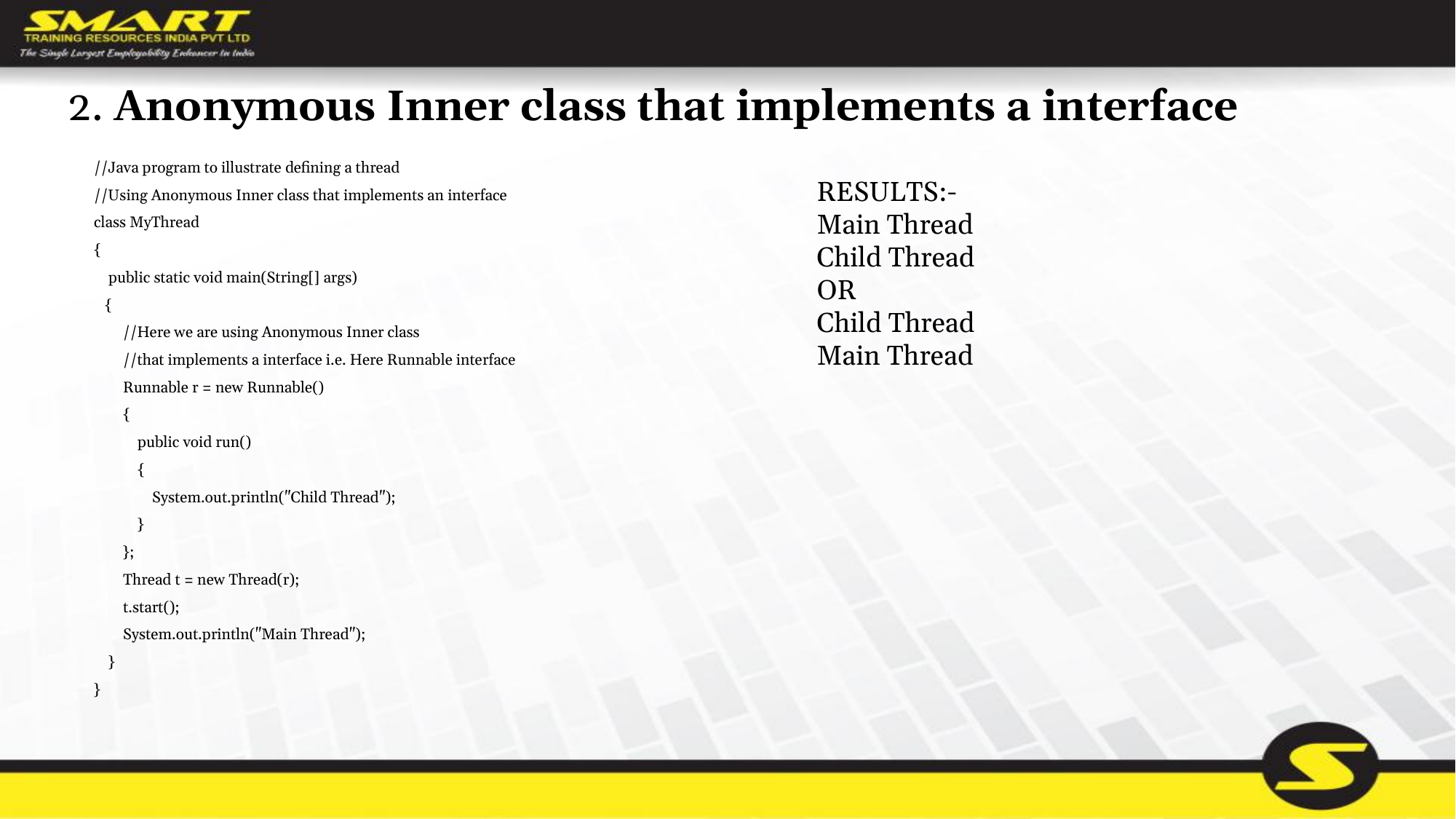

# 2. Anonymous Inner class that implements a interface
//Java program to illustrate defining a thread
//Using Anonymous Inner class that implements an interface
class MyThread
{
    public static void main(String[] args)
   {
        //Here we are using Anonymous Inner class
        //that implements a interface i.e. Here Runnable interface
        Runnable r = new Runnable()
        {
            public void run()
            {
                System.out.println("Child Thread");
            }
        };
        Thread t = new Thread(r);
        t.start();
        System.out.println("Main Thread");
    }
}

RESULTS:-
Main Thread
Child Thread
OR
Child Thread
Main Thread